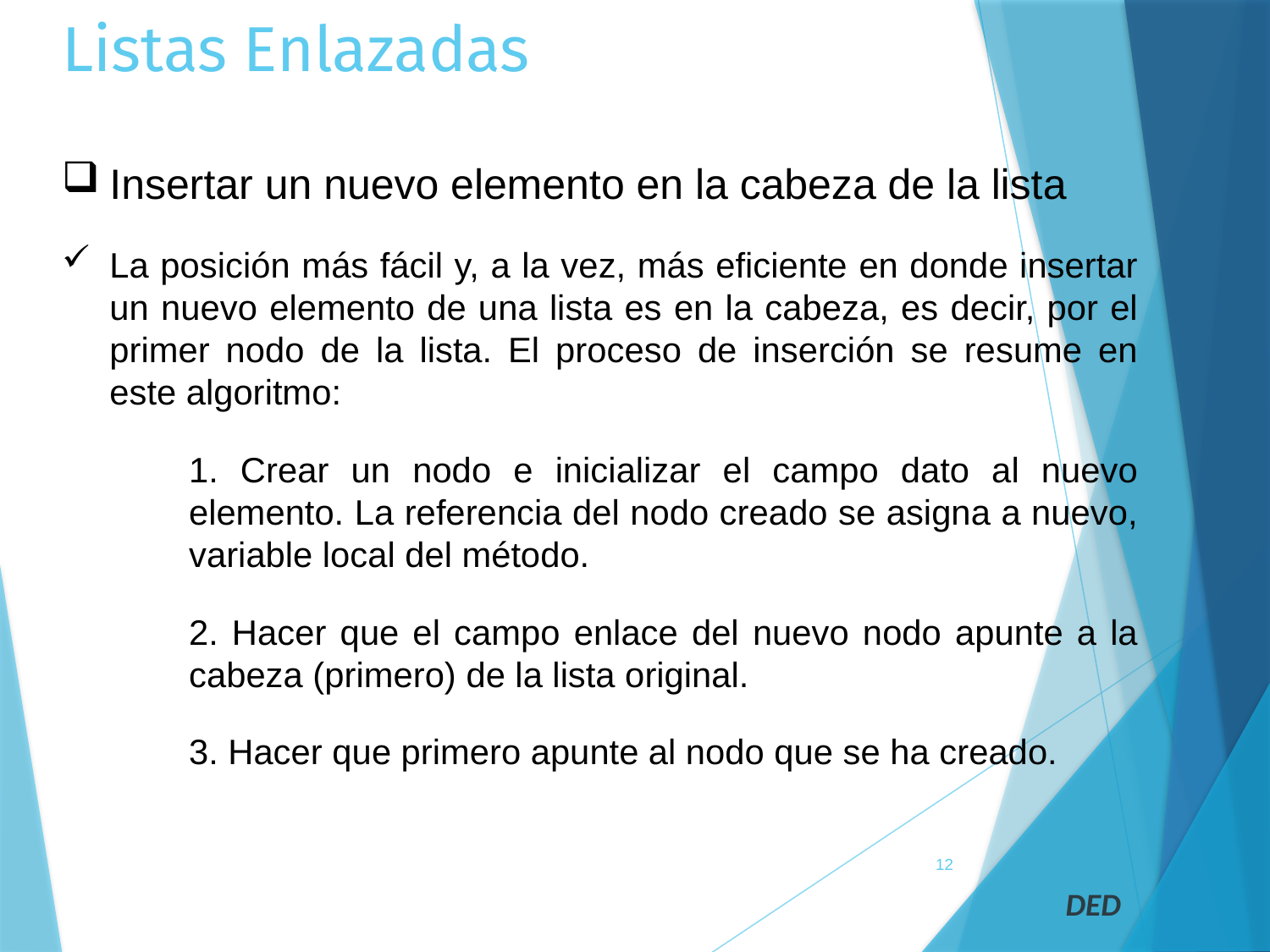

Listas Enlazadas
Insertar un nuevo elemento en la cabeza de la lista
La posición más fácil y, a la vez, más eficiente en donde insertar un nuevo elemento de una lista es en la cabeza, es decir, por el primer nodo de la lista. El proceso de inserción se resume en este algoritmo:
1. Crear un nodo e inicializar el campo dato al nuevo elemento. La referencia del nodo creado se asigna a nuevo, variable local del método.
2. Hacer que el campo enlace del nuevo nodo apunte a la cabeza (primero) de la lista original.
3. Hacer que primero apunte al nodo que se ha creado.
12
DED